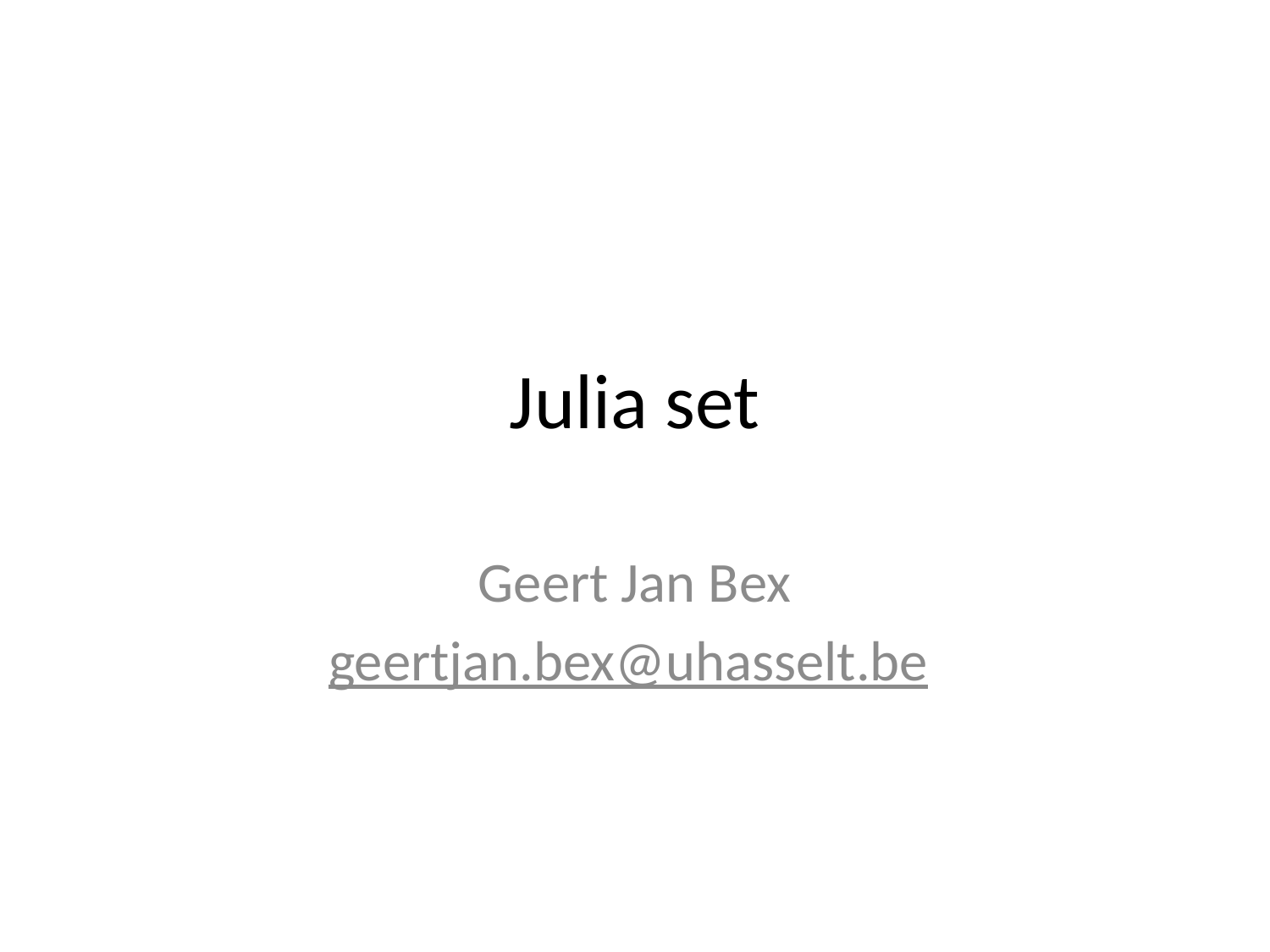

# Julia set
Geert Jan Bex
geertjan.bex@uhasselt.be